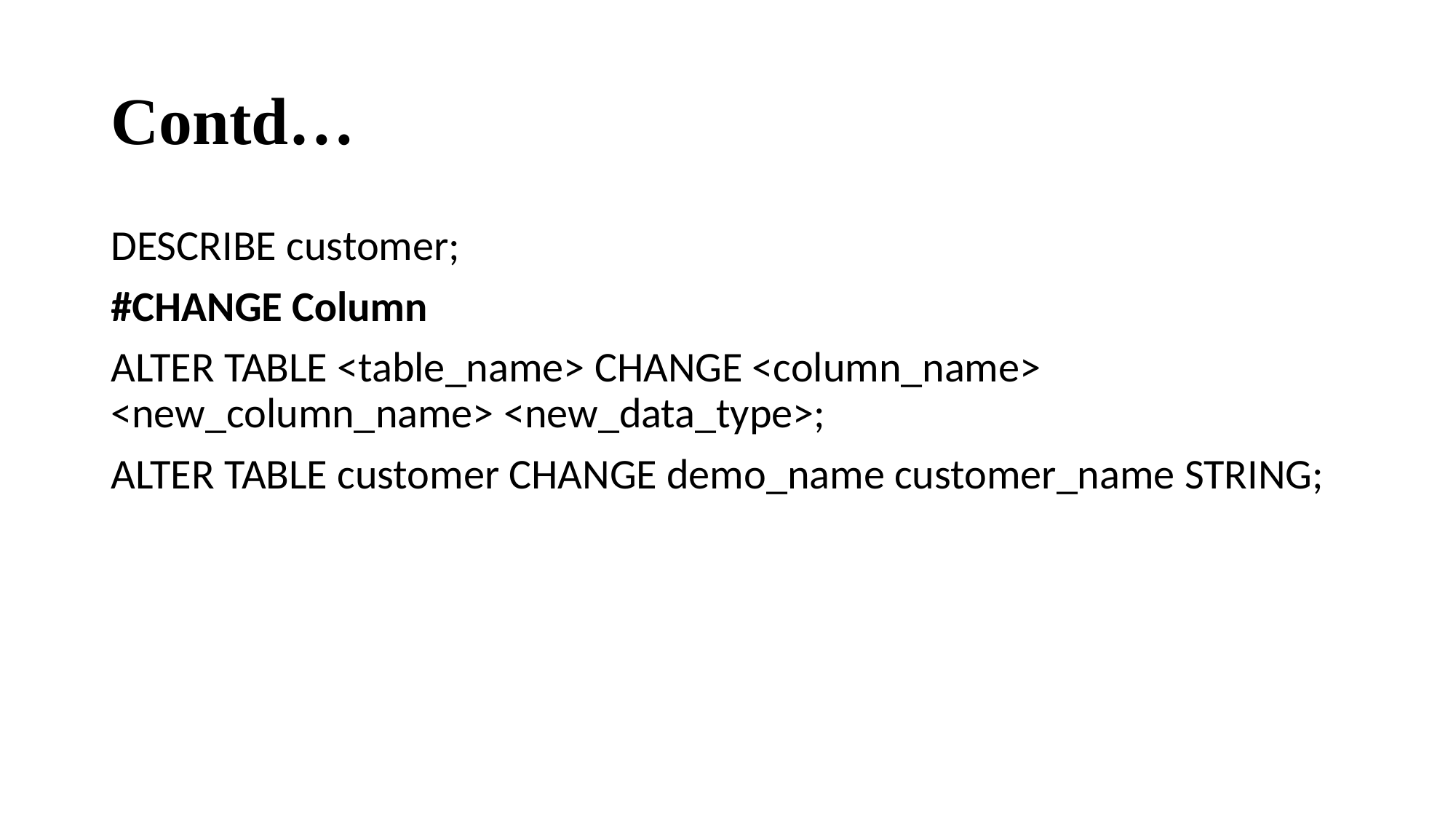

# Contd…
DESCRIBE customer;
#CHANGE Column
ALTER TABLE <table_name> CHANGE <column_name> <new_column_name> <new_data_type>;
ALTER TABLE customer CHANGE demo_name customer_name STRING;